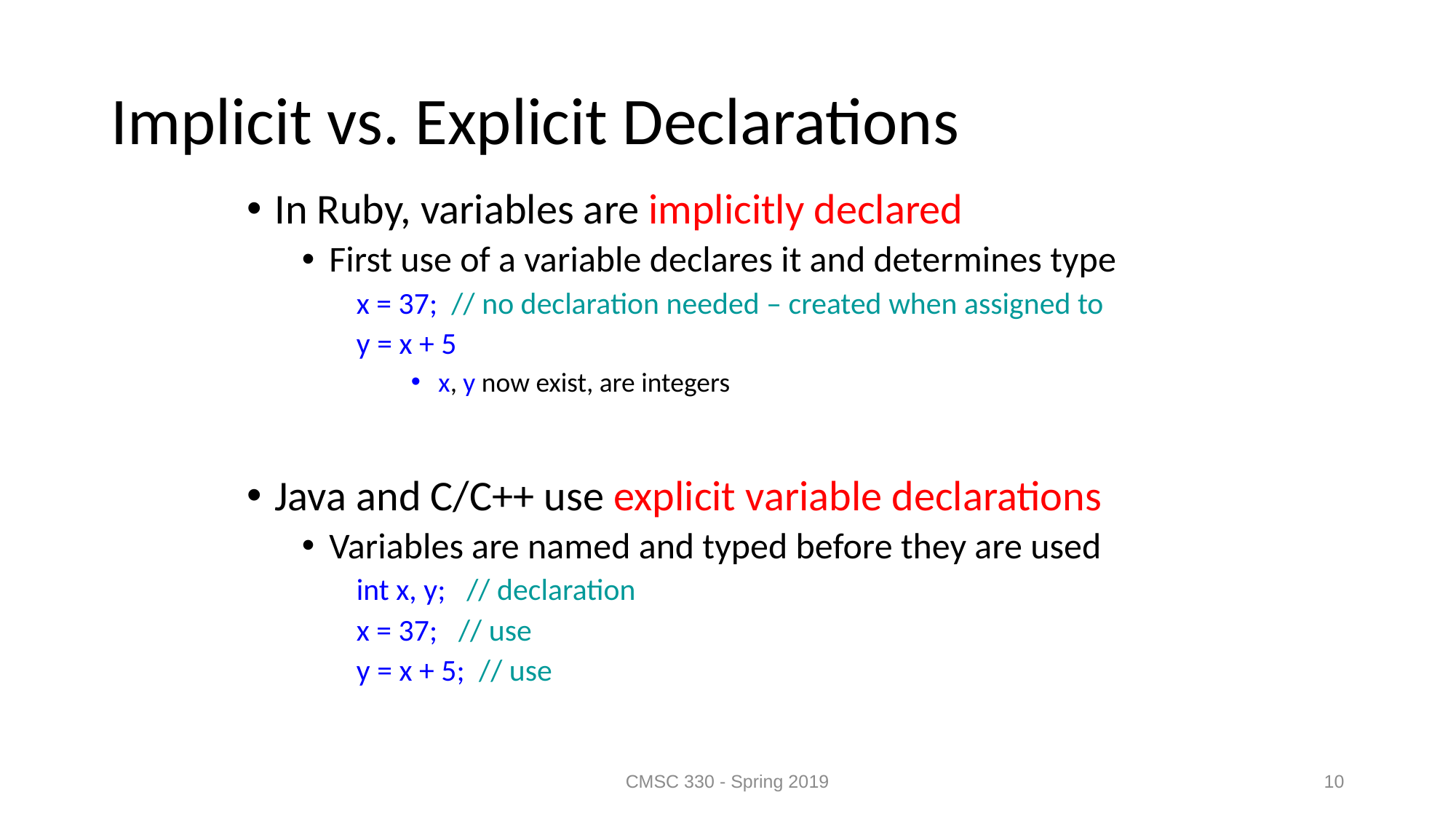

# Implicit vs. Explicit Declarations
In Ruby, variables are implicitly declared
First use of a variable declares it and determines type
x = 37;  // no declaration needed – created when assigned to
y = x + 5
x, y now exist, are integers

Java and C/C++ use explicit variable declarations
Variables are named and typed before they are used
int x, y;   // declaration
x = 37;   // use
y = x + 5;  // use
CMSC 330 - Spring 2019
10